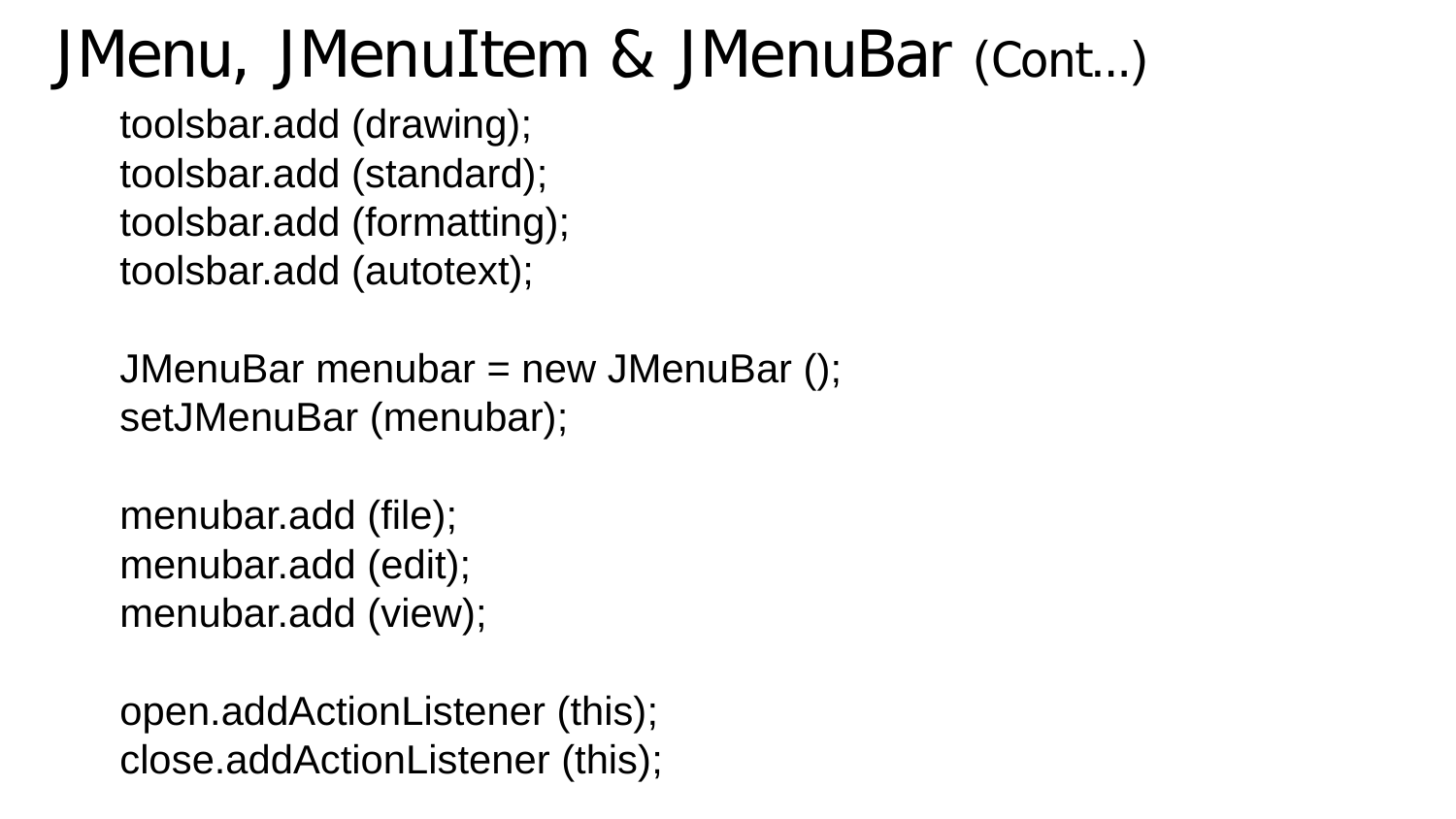

JMenu, JMenuItem & JMenuBar (Cont…)
    toolsbar.add (drawing);
    toolsbar.add (standard);
    toolsbar.add (formatting);
    toolsbar.add (autotext);

    JMenuBar menubar = new JMenuBar ();
    setJMenuBar (menubar);

    menubar.add (file);
    menubar.add (edit);
    menubar.add (view);

    open.addActionListener (this);
    close.addActionListener (this);

    cut.addActionListener (this);
    copy.addActionListener (this);
    paste.addActionListener (this);